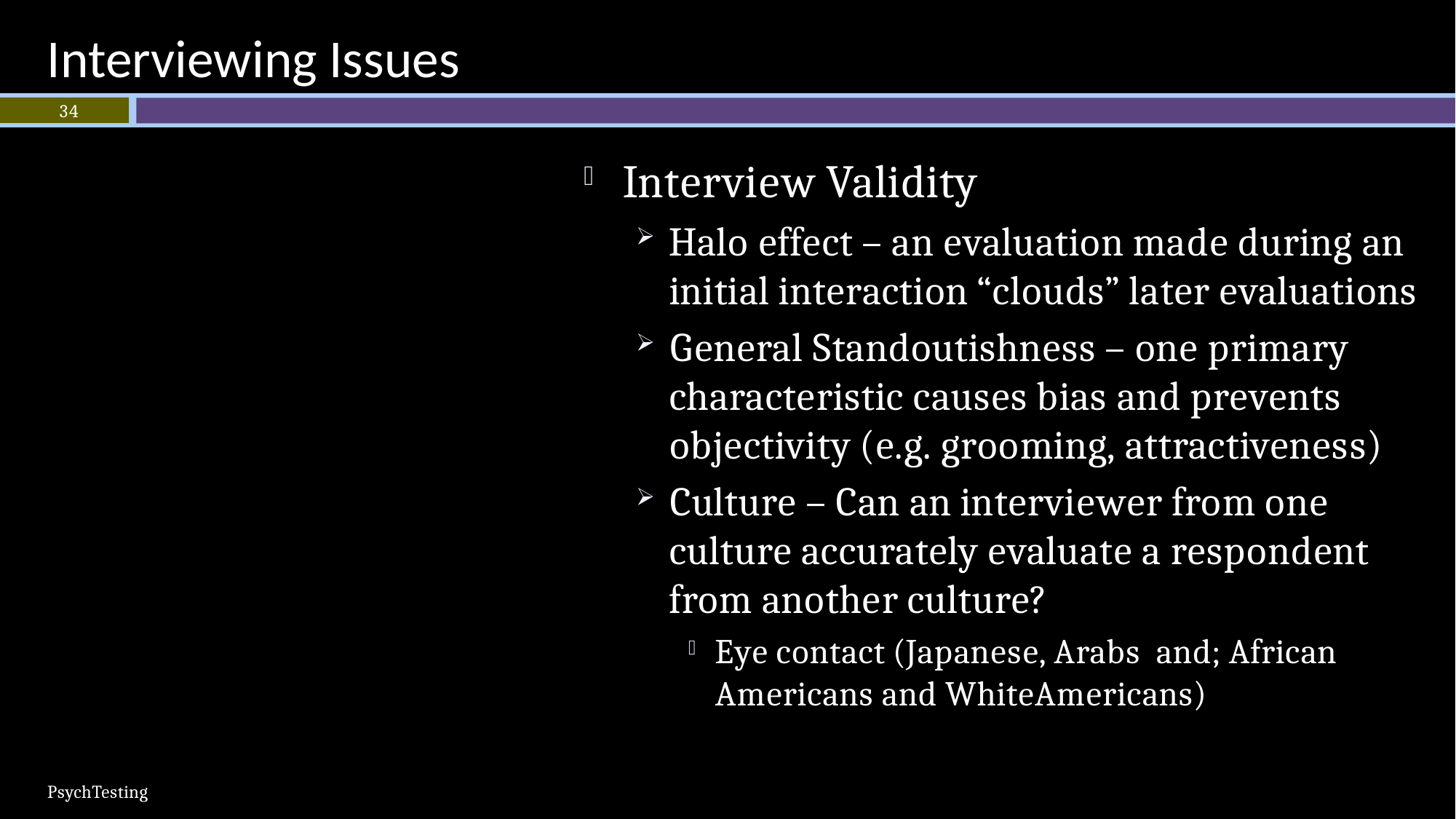

# Interviewing Issues
34
Interview Validity
Halo effect – an evaluation made during an initial interaction “clouds” later evaluations
General Standoutishness – one primary characteristic causes bias and prevents objectivity (e.g. grooming, attractiveness)
Culture – Can an interviewer from one culture accurately evaluate a respondent from another culture?
Eye contact (Japanese, Arabs  and; African Americans and WhiteAmericans)
PsychTesting